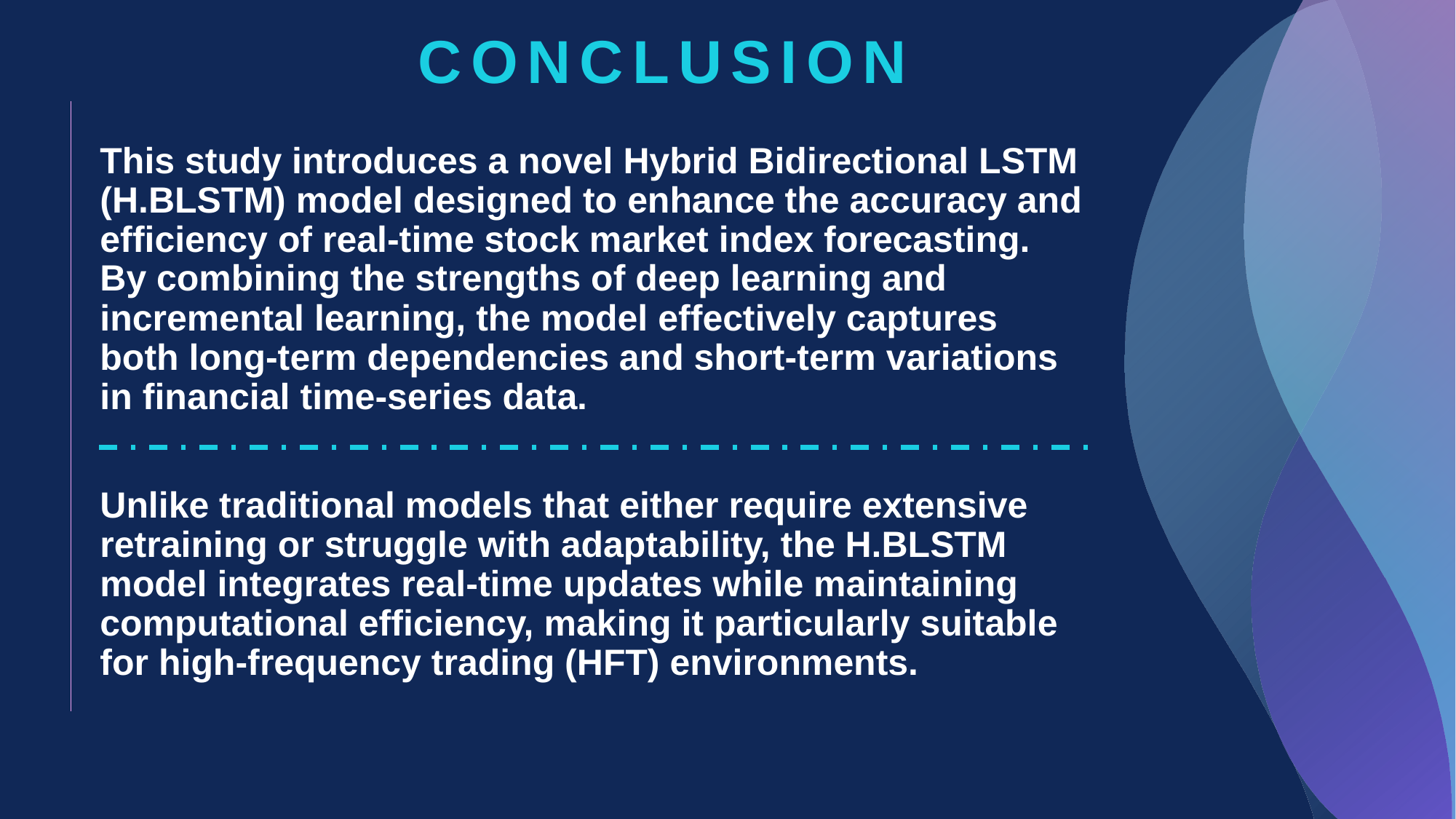

# Conclusion
This study introduces a novel Hybrid Bidirectional LSTM (H.BLSTM) model designed to enhance the accuracy and efficiency of real-time stock market index forecasting. By combining the strengths of deep learning and incremental learning, the model effectively captures both long-term dependencies and short-term variations in financial time-series data.

Unlike traditional models that either require extensive retraining or struggle with adaptability, the H.BLSTM model integrates real-time updates while maintaining computational efficiency, making it particularly suitable for high-frequency trading (HFT) environments.